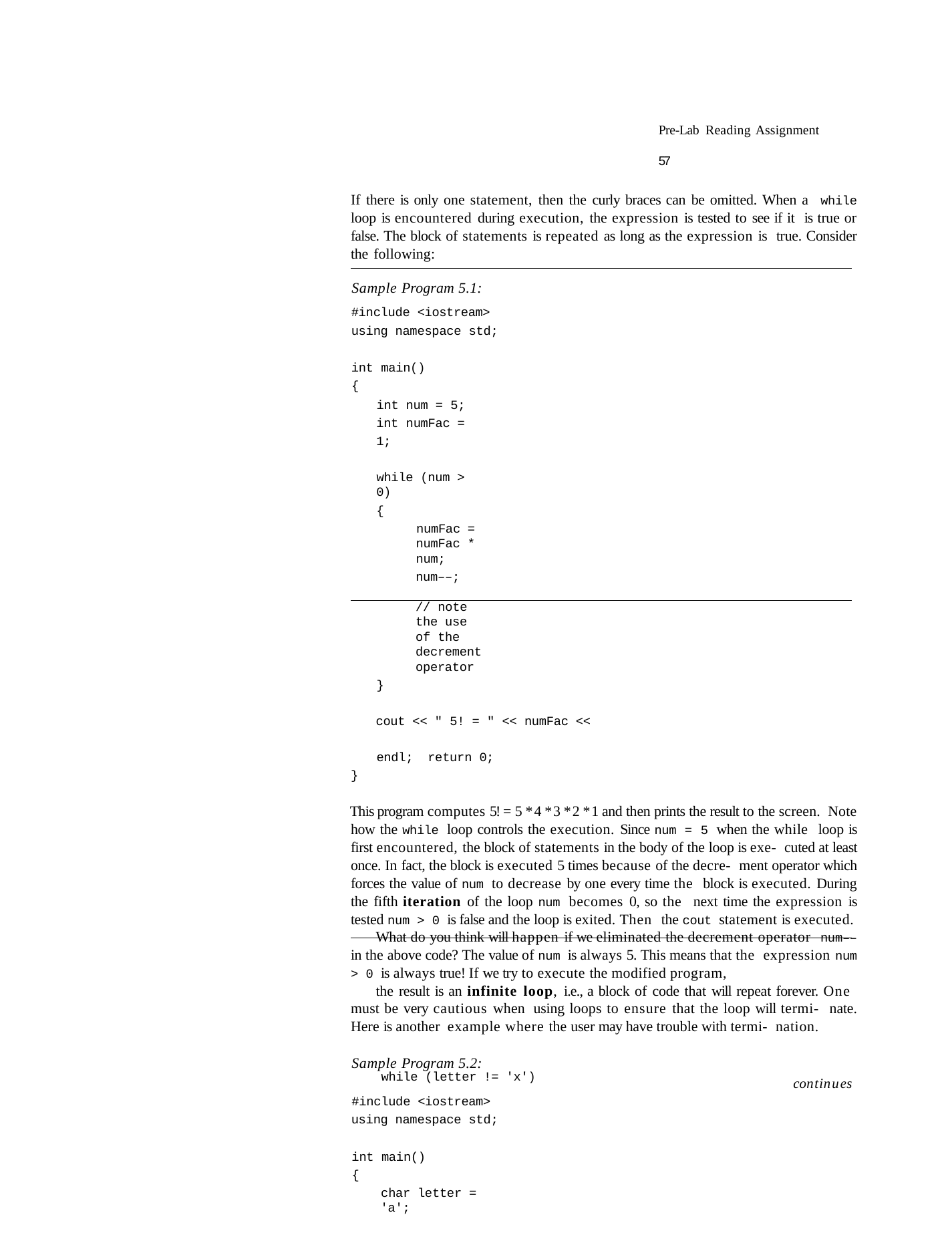

Pre-Lab  Reading Assignment	57

If there is only one statement, then the curly braces can be omitted. When a  while loop is encountered during execution, the expression is tested to see if it  is true or false. The block of statements is repeated as long as the expression is  true. Consider the following:

Sample Program 5.1:
#include <iostream>  using namespace std;

int main()
{
int num = 5;  int numFac = 1;

while (num > 0)
{
numFac = numFac * num;
num––;	// note the use of the decrement operator
}
cout << " 5! = " << numFac << endl;  return 0;
}

This program computes 5! = 5 * 4 * 3 * 2 * 1 and then prints the result to the screen.  Note how the while loop controls the execution. Since num = 5 when the while  loop is first encountered, the block of statements in the body of the loop is exe-  cuted at least once. In fact, the block is executed 5 times because of the decre-  ment operator which forces the value of num to decrease by one every time the  block is executed. During the fifth iteration of the loop num becomes 0, so the  next time the expression is tested num > 0 is false and the loop is exited. Then  the cout statement is executed.
What do you think will happen if we eliminated the decrement operator  num–– in the above code? The value of num is always 5. This means that the  expression num > 0 is always true! If we try to execute the modified program,
the result is an infinite loop, i.e., a block of code that will repeat forever. One  must be very cautious when using loops to ensure that the loop will termi-  nate. Here is another example where the user may have trouble with termi-  nation.

Sample Program 5.2:

#include <iostream>  using namespace std;

int main()
{
char letter = 'a';

while (letter != 'x')
continues